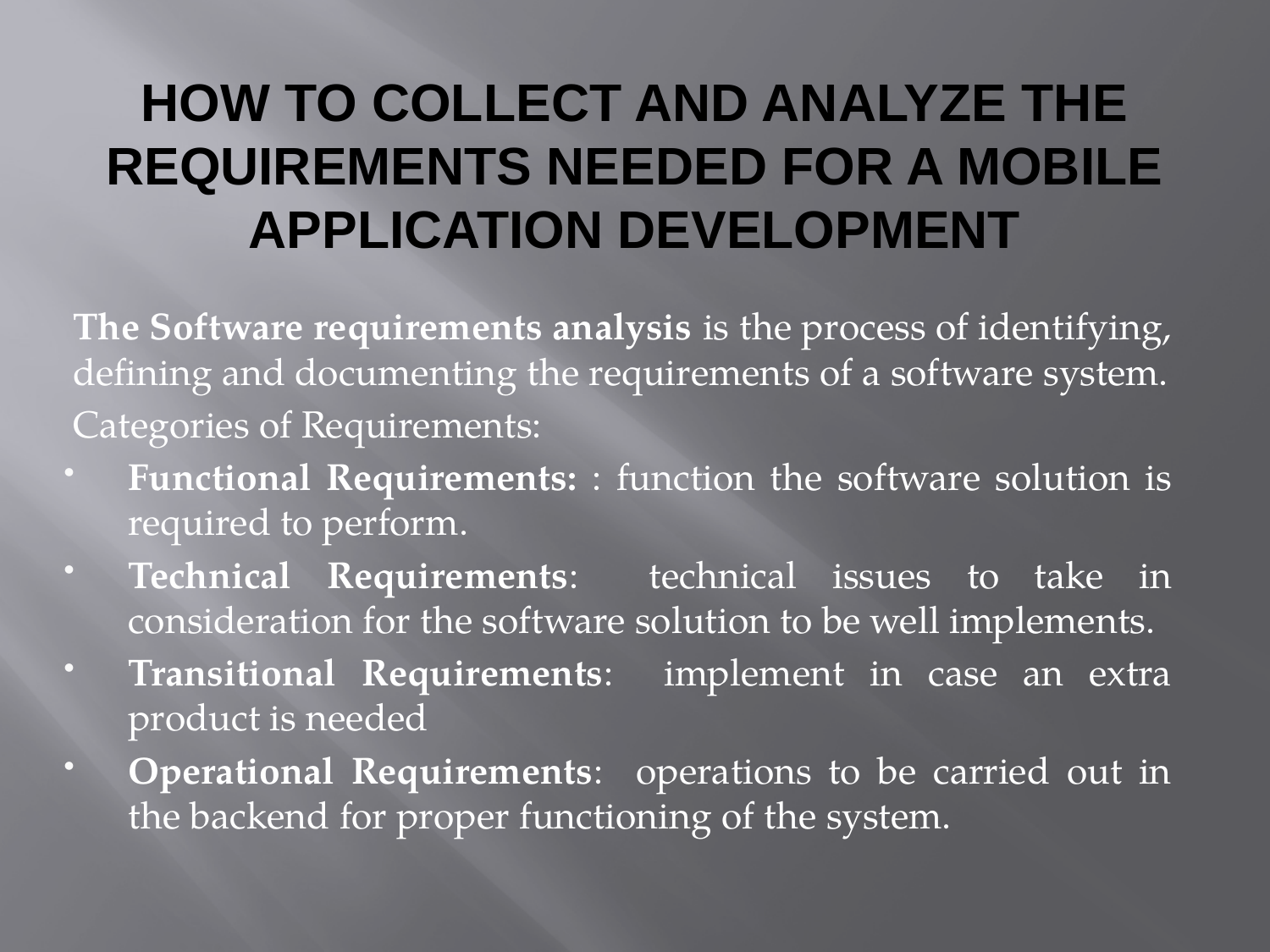

# HOW TO COLLECT AND ANALYZE THE REQUIREMENTS NEEDED FOR A MOBILE APPLICATION DEVELOPMENT
	The Software requirements analysis is the process of identifying, defining and documenting the requirements of a software system.
Categories of Requirements:
Functional Requirements: : function the software solution is required to perform.
Technical Requirements:  technical issues to take in consideration for the software solution to be well implements.
Transitional Requirements:  implement in case an extra product is needed
Operational Requirements:  operations to be carried out in the backend for proper functioning of the system.